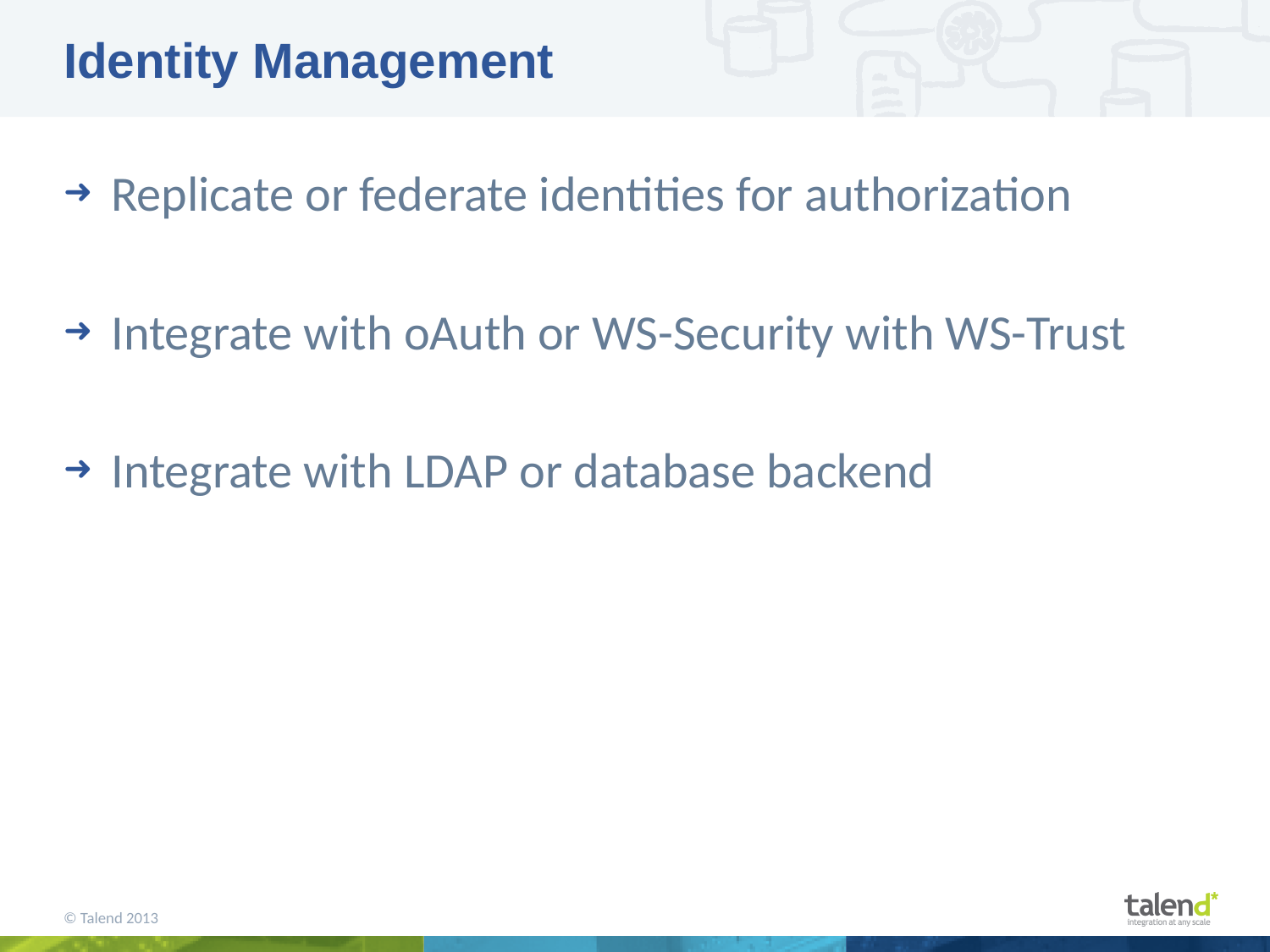

# Identity Management
Replicate or federate identities for authorization

Integrate with oAuth or WS-Security with WS-Trust

Integrate with LDAP or database backend
© Talend 2013